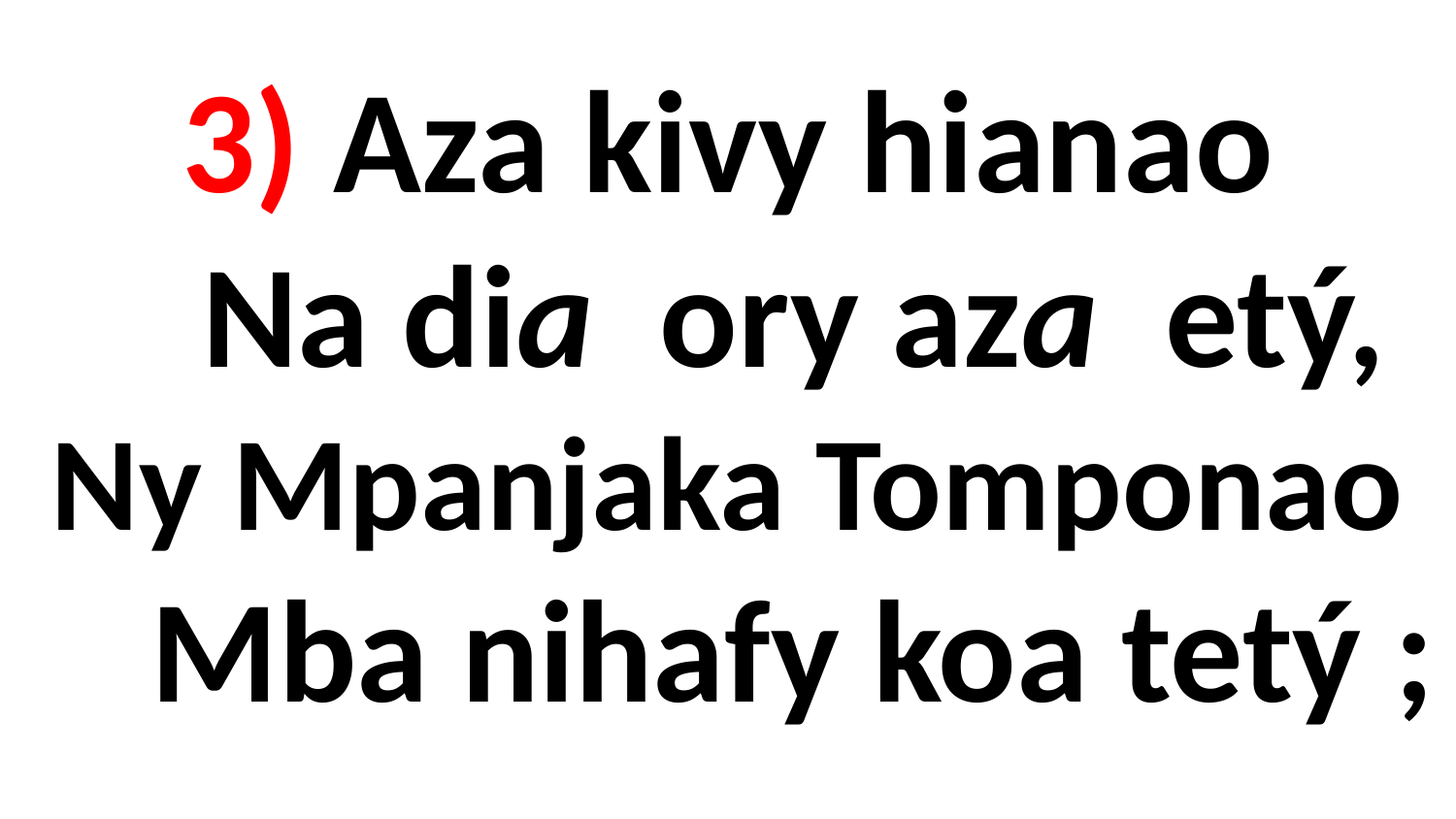

# 3) Aza kivy hianao Na dia  ory aza  etý, Ny Mpanjaka Tomponao Mba nihafy koa tetý ;